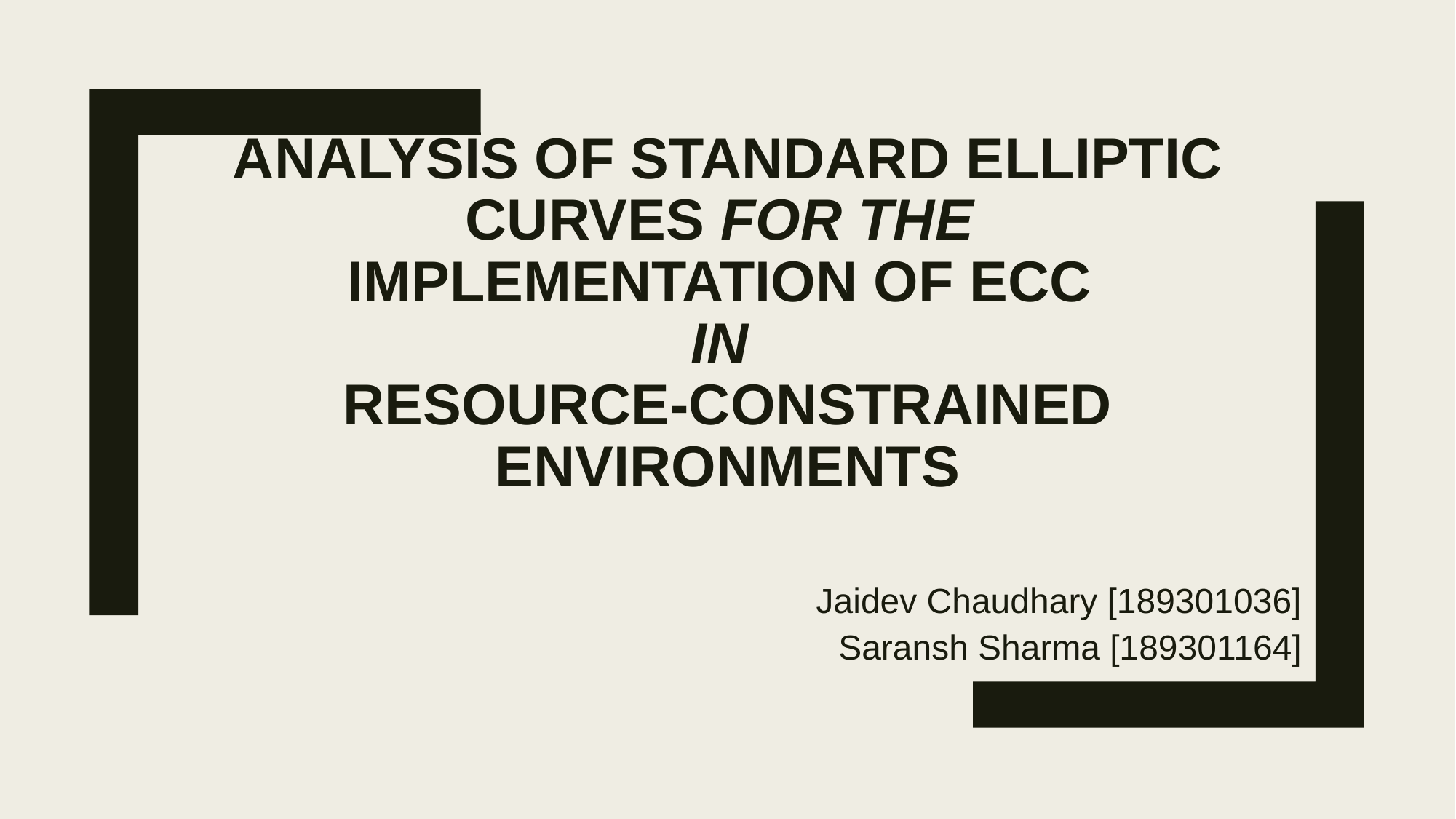

# Analysis of standard elliptic curves for the implementation of ECC in resource-constrained environments
Jaidev Chaudhary [189301036]
Saransh Sharma [189301164]